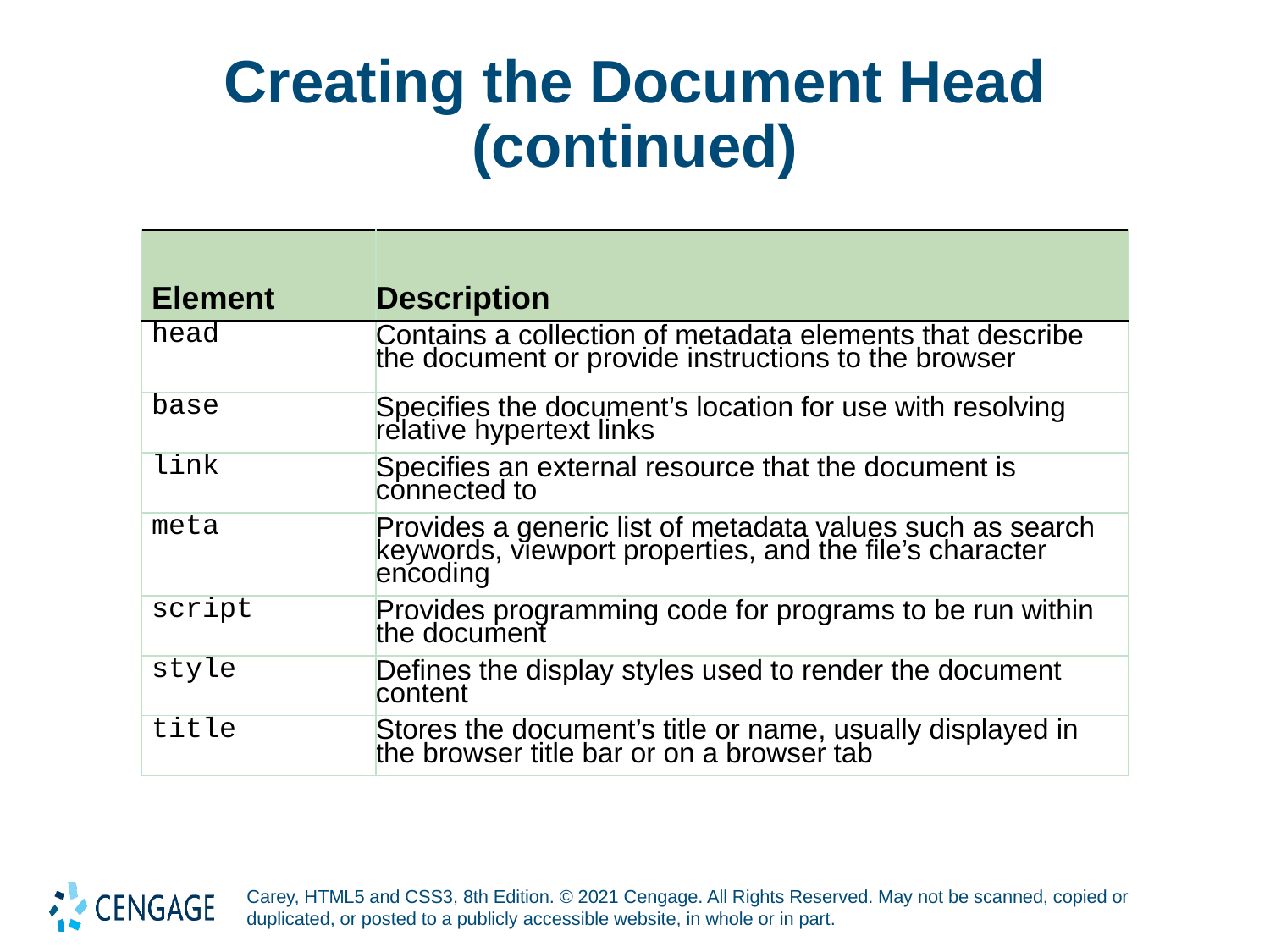

# Creating the Document Head (continued)
| Element | Description |
| --- | --- |
| head | Contains a collection of metadata elements that describe the document or provide instructions to the browser |
| base | Specifies the document’s location for use with resolving relative hypertext links |
| link | Specifies an external resource that the document is connected to |
| meta | Provides a generic list of metadata values such as search keywords, viewport properties, and the file’s character encoding |
| script | Provides programming code for programs to be run within the document |
| style | Defines the display styles used to render the document content |
| title | Stores the document’s title or name, usually displayed in the browser title bar or on a browser tab |